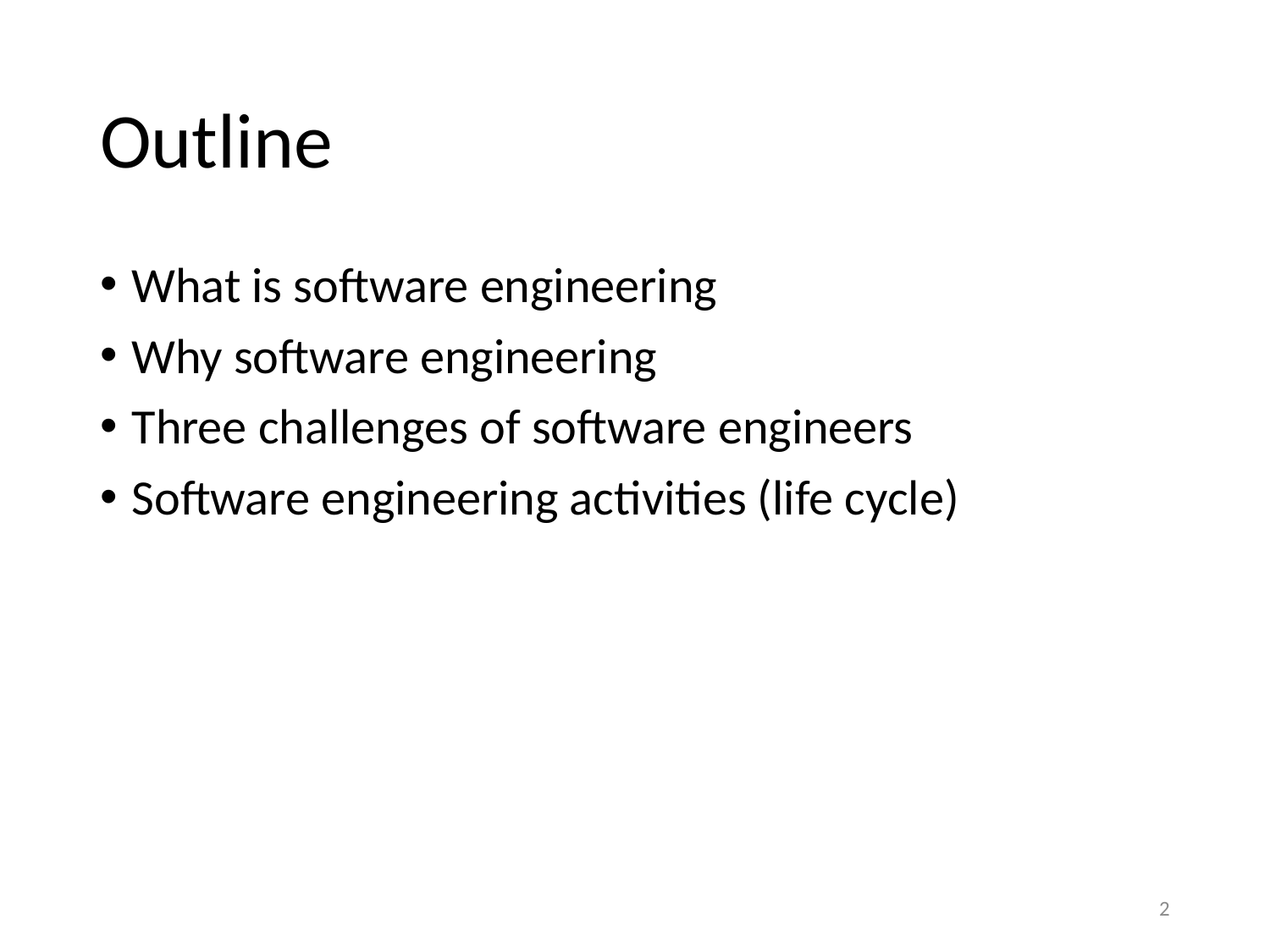

# Outline
What is software engineering
Why software engineering
Three challenges of software engineers
Software engineering activities (life cycle)
2